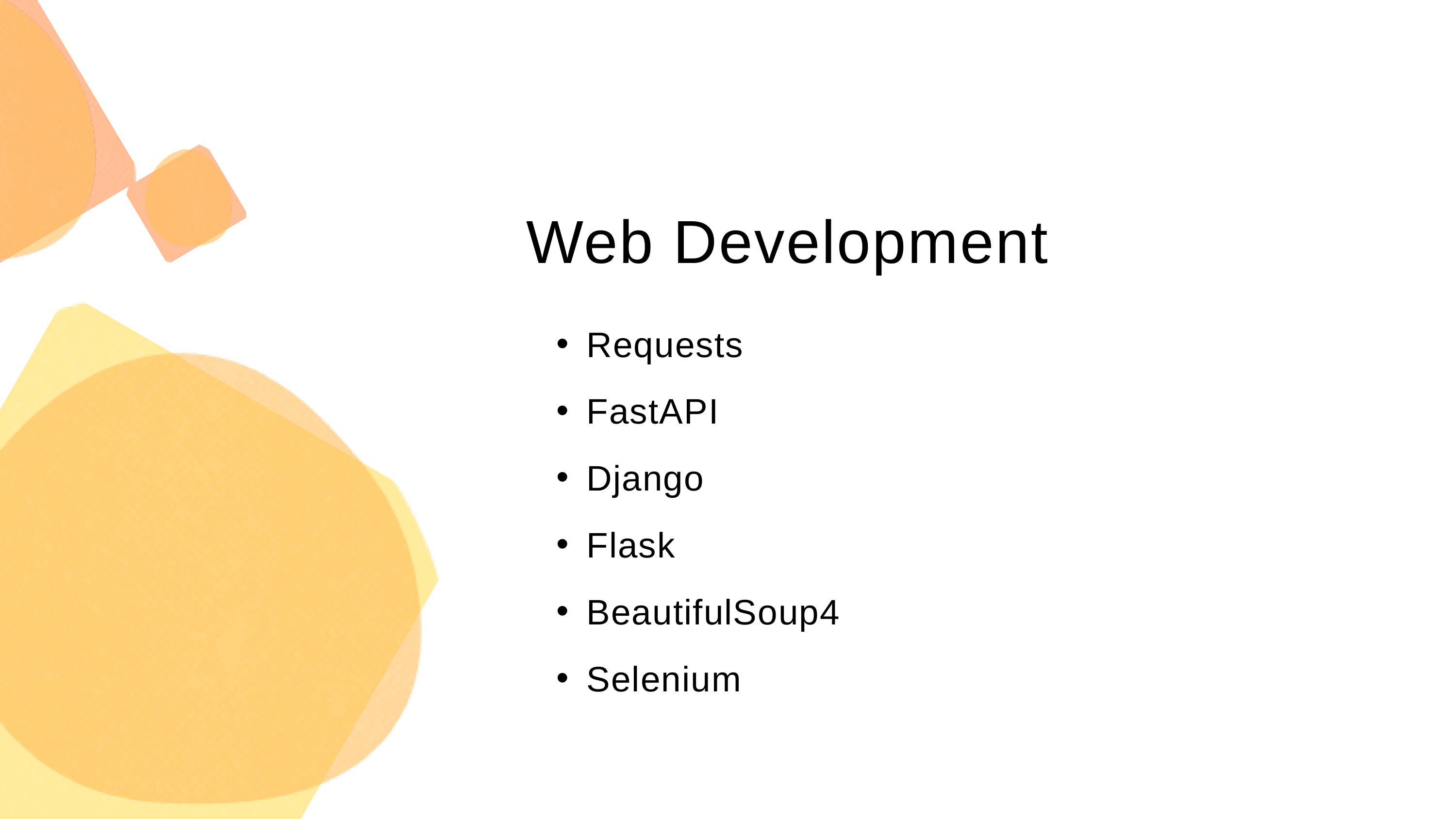

Web Development
Requests
FastAPI
Django
Flask
BeautifulSoup4
Selenium